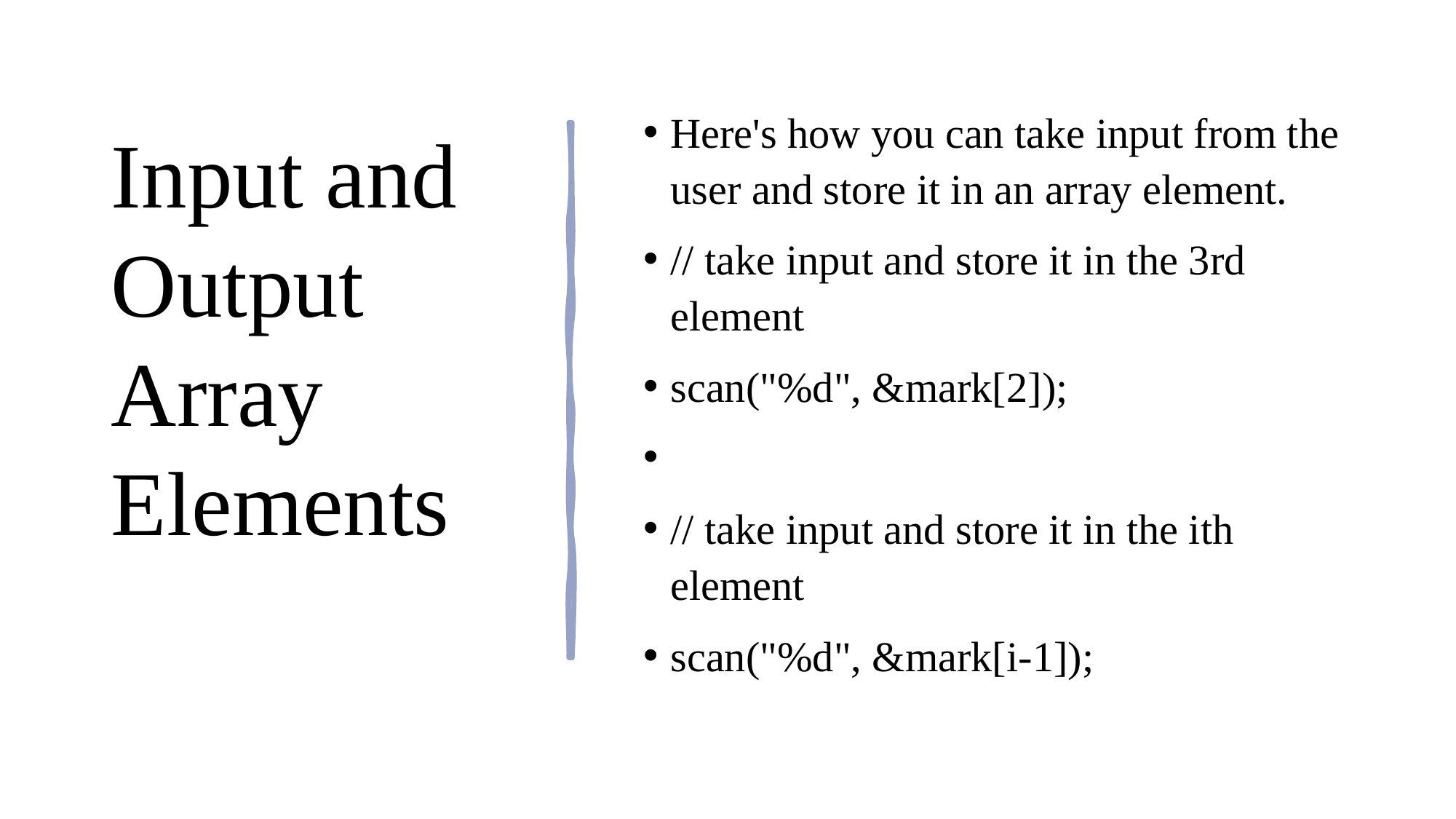

# Input and Output Array Elements

Here's how you can take input from the user and store it in an array element.
// take input and store it in the 3rd element
​scan("%d", &mark[2]);

// take input and store it in the ith element
scan("%d", &mark[i-1]);